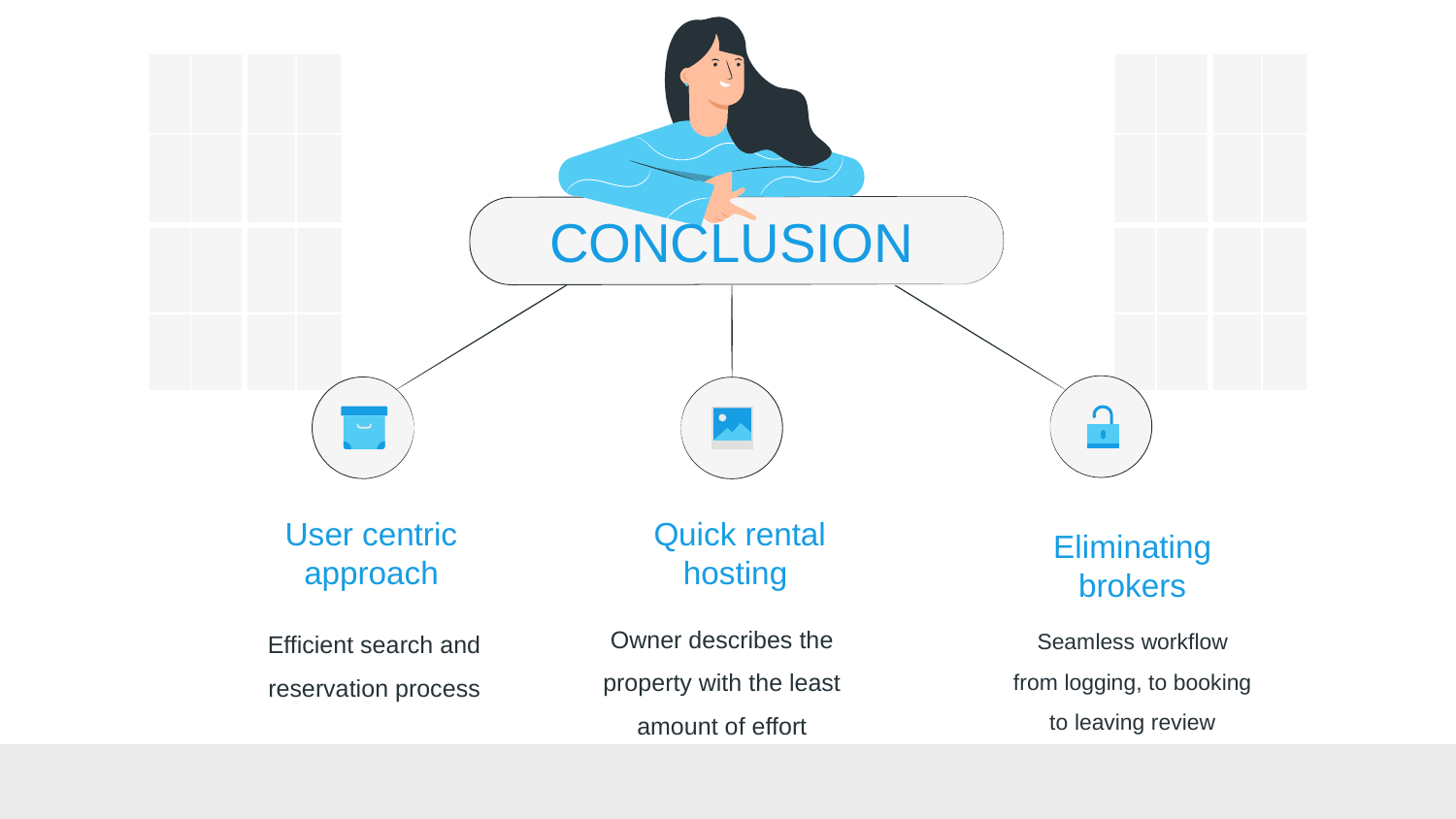

# CONCLUSION

User centric approach
Quick rental hosting
Eliminating brokers
Owner describes the property with the least amount of effort
Seamless workflow from logging, to booking to leaving review
Efficient search and reservation process